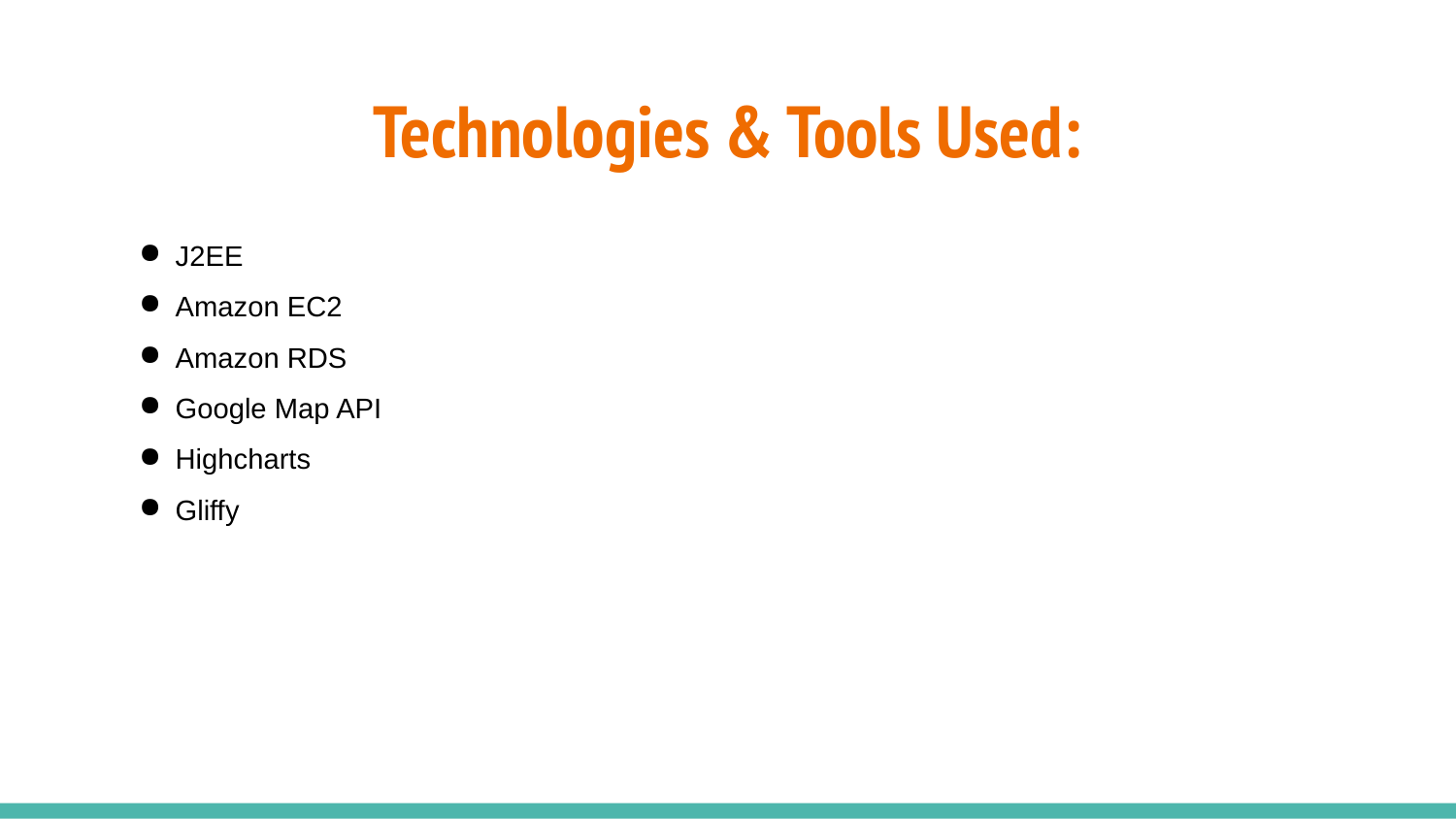

# Technologies & Tools Used:

J2EE
Amazon EC2
Amazon RDS
Google Map API
Highcharts
Gliffy